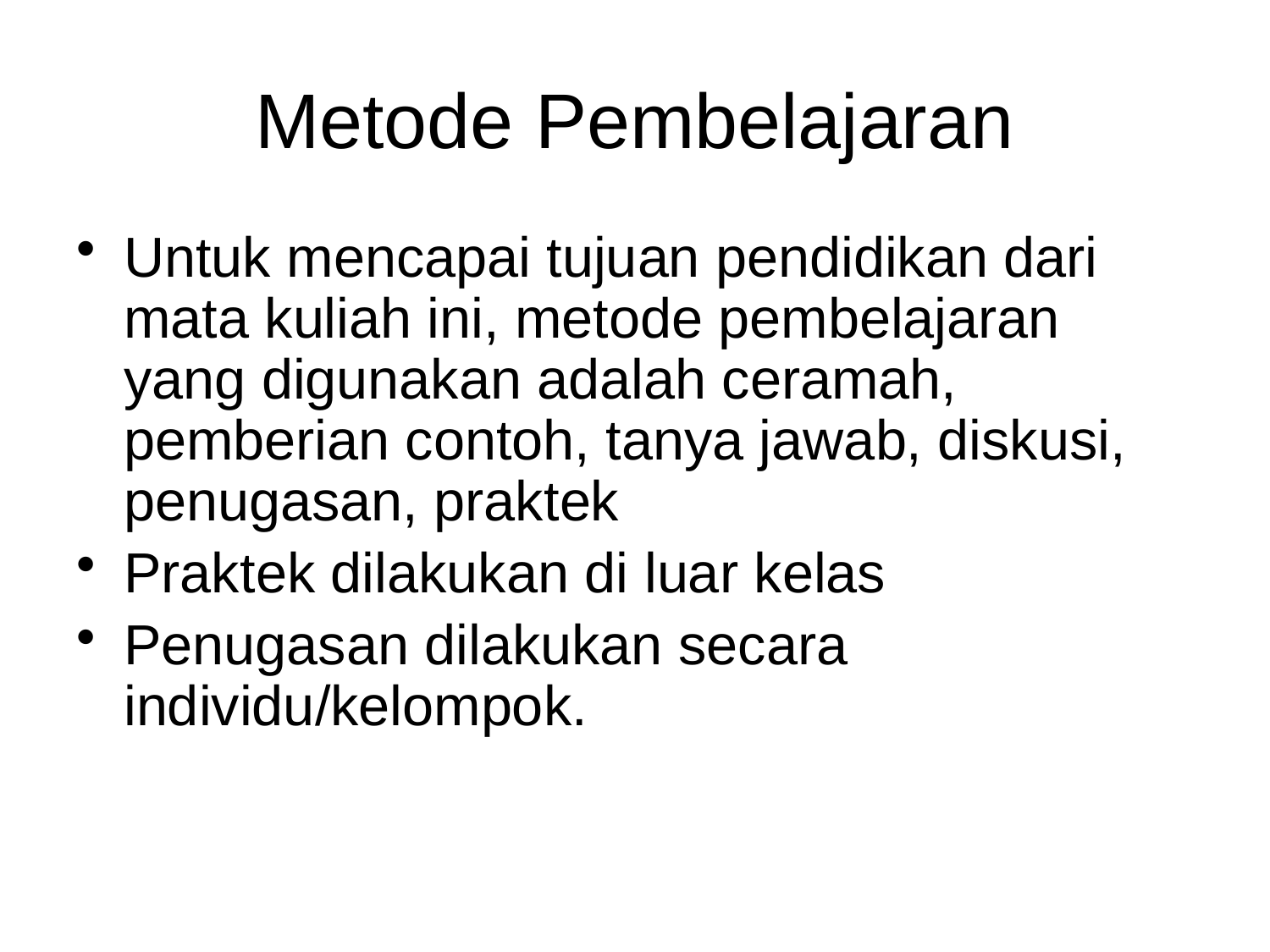

# Metode Pembelajaran
Untuk mencapai tujuan pendidikan dari mata kuliah ini, metode pembelajaran yang digunakan adalah ceramah, pemberian contoh, tanya jawab, diskusi, penugasan, praktek
Praktek dilakukan di luar kelas
Penugasan dilakukan secara individu/kelompok.